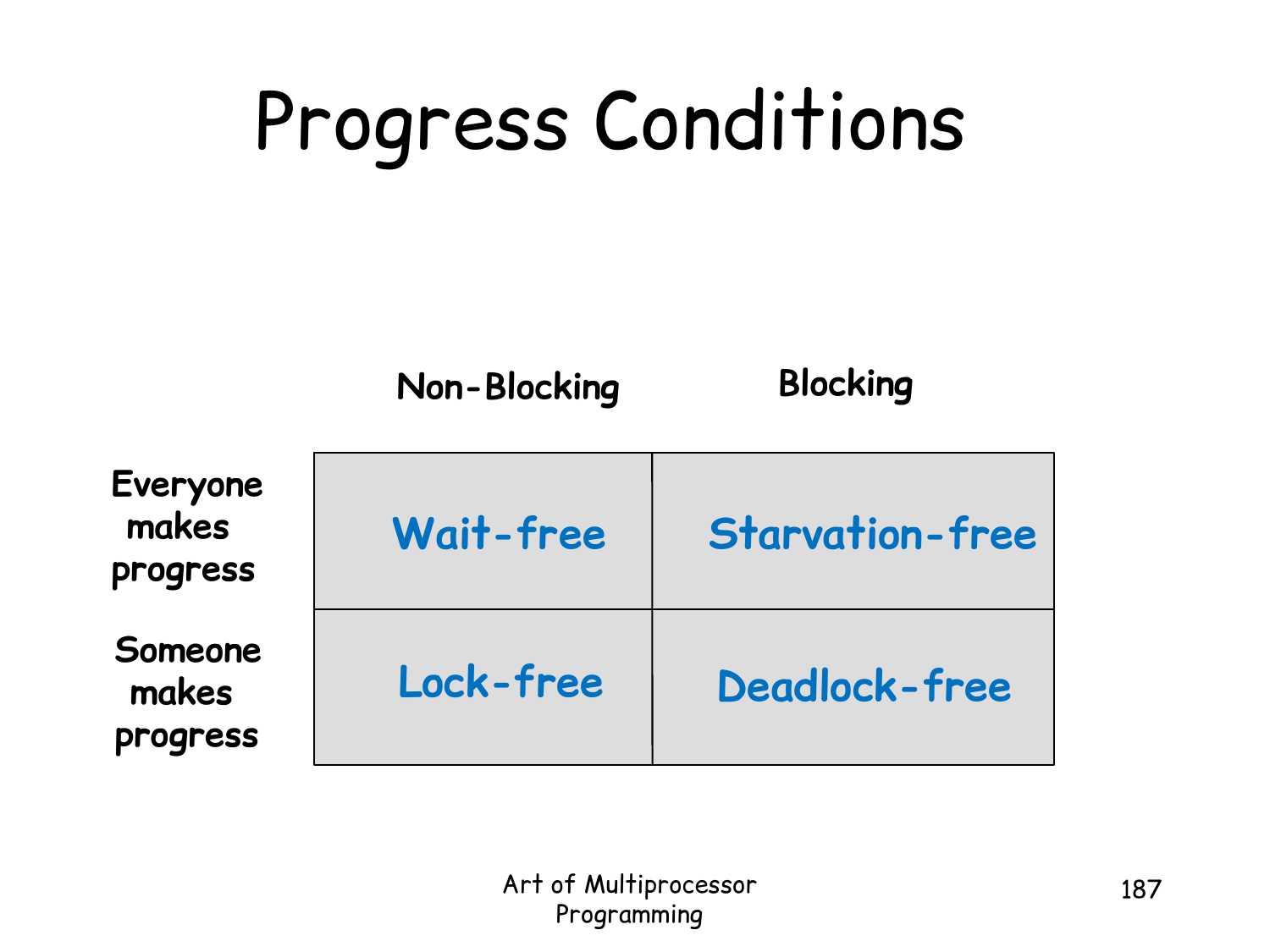

Progress Conditions
Blocking
Non-Blocking

Everyone
 makes
progress
Wait-free
Starvation-free
Someone
 makes
progress
Lock-free
Deadlock-free
Art of Multiprocessor Programming
187